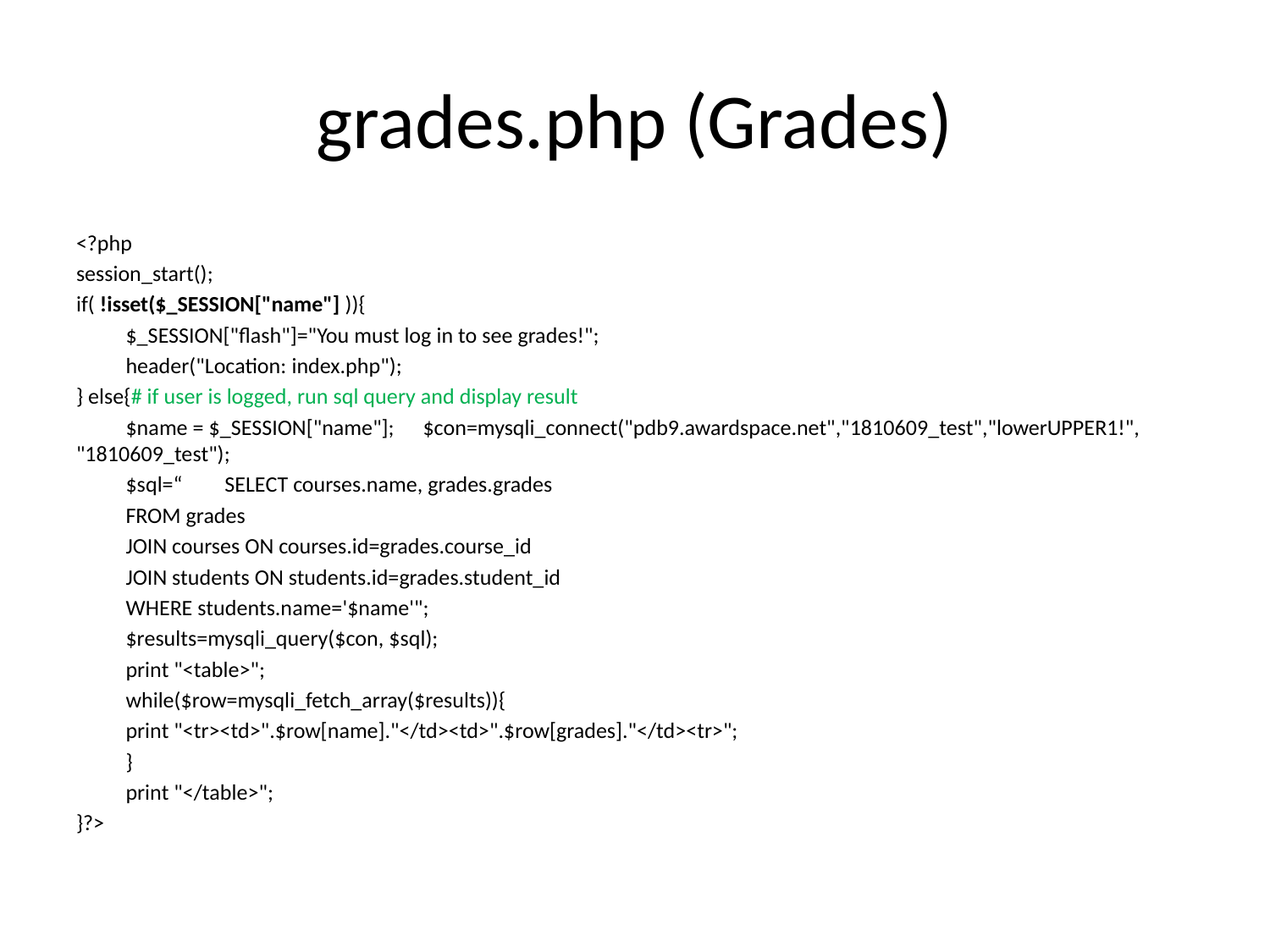

# grades.php (Grades)
<?php
session_start();
if( !isset($_SESSION["name"] )){
	$_SESSION["flash"]="You must log in to see grades!";
	header("Location: index.php");
} else{# if user is logged, run sql query and display result
	$name = $_SESSION["name"];		$con=mysqli_connect("pdb9.awardspace.net","1810609_test","lowerUPPER1!", "1810609_test");
	$sql=“	SELECT courses.name, grades.grades
		FROM grades
		JOIN courses ON courses.id=grades.course_id
		JOIN students ON students.id=grades.student_id
		WHERE students.name='$name'";
	$results=mysqli_query($con, $sql);
	print "<table>";
	while($row=mysqli_fetch_array($results)){
		print "<tr><td>".$row[name]."</td><td>".$row[grades]."</td><tr>";
	}
	print "</table>";
}?>